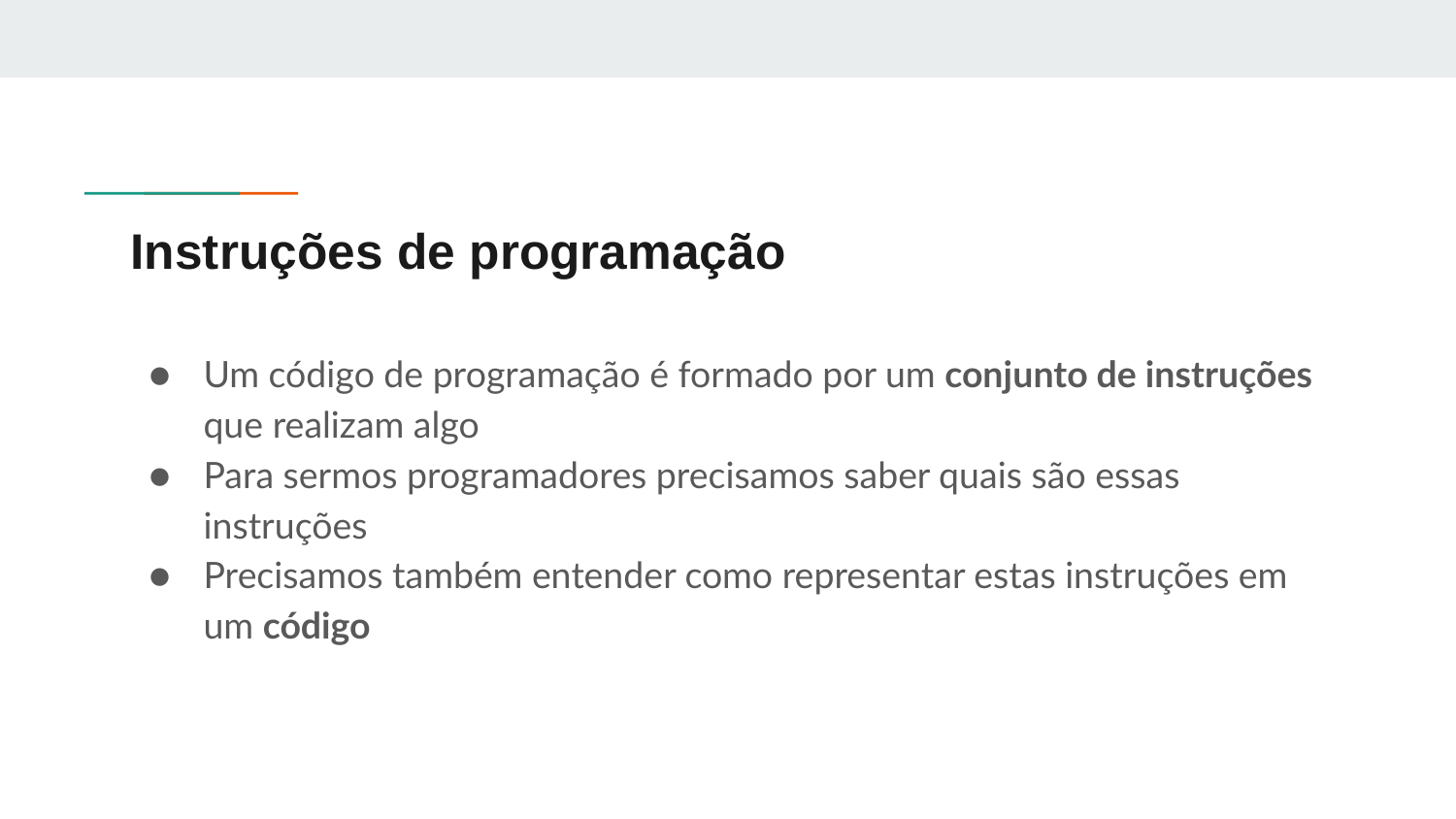

# Instruções de programação
Um código de programação é formado por um conjunto de instruções que realizam algo
Para sermos programadores precisamos saber quais são essas instruções
Precisamos também entender como representar estas instruções em um código